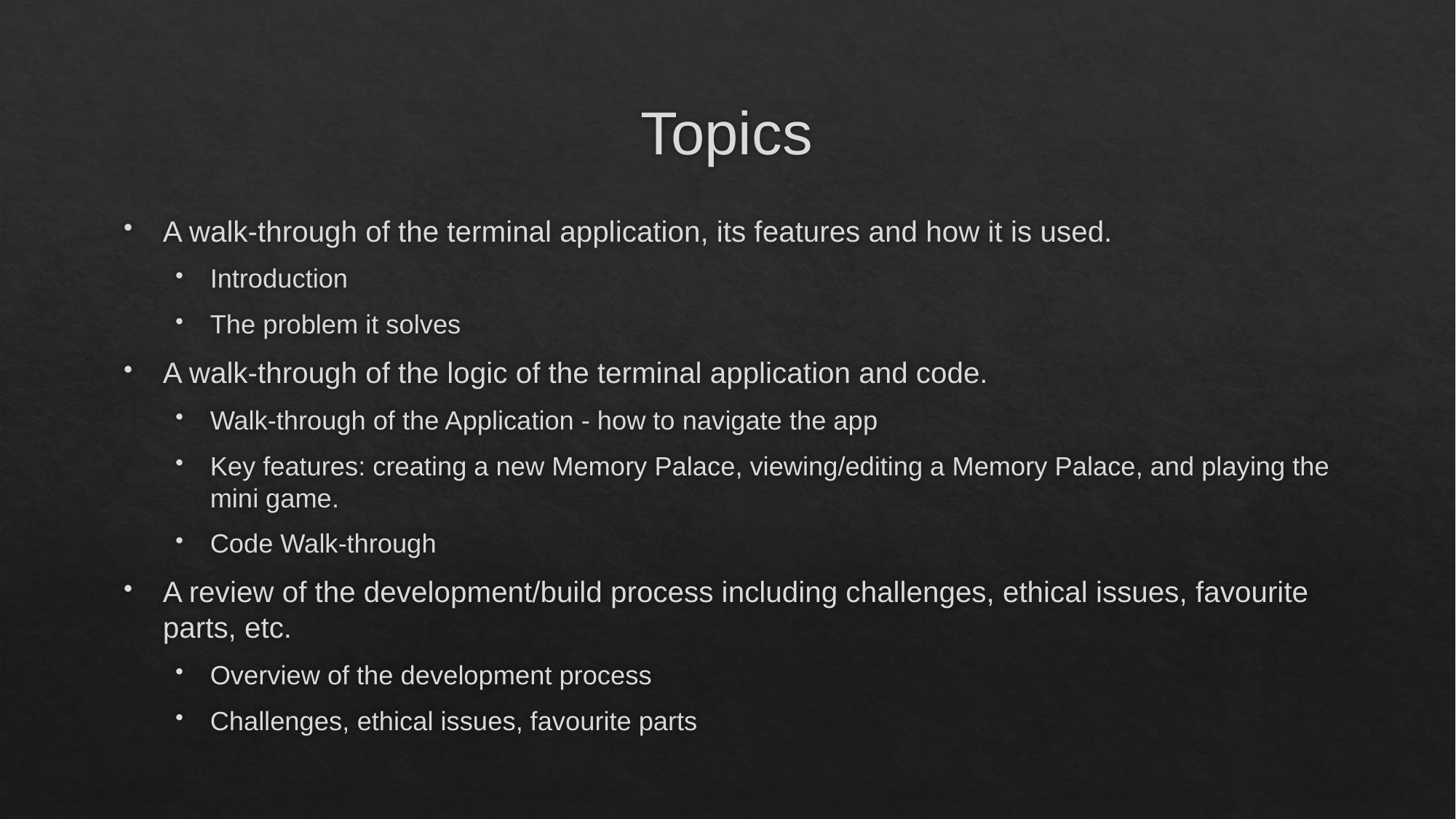

# Topics
A walk-through of the terminal application, its features and how it is used.
Introduction
The problem it solves
A walk-through of the logic of the terminal application and code.
Walk-through of the Application - how to navigate the app
Key features: creating a new Memory Palace, viewing/editing a Memory Palace, and playing the mini game.
Code Walk-through
A review of the development/build process including challenges, ethical issues, favourite parts, etc.
Overview of the development process
Challenges, ethical issues, favourite parts